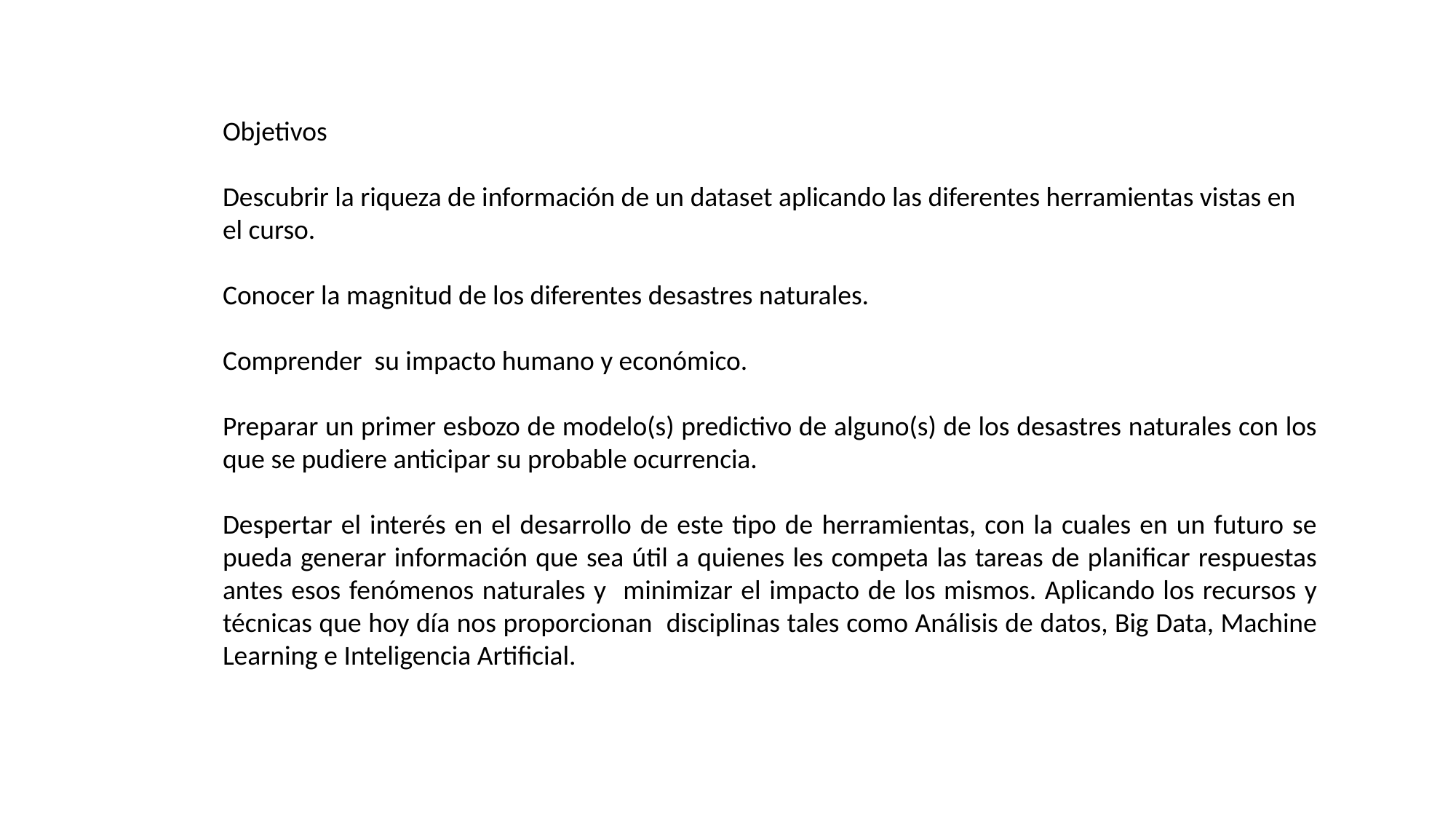

Objetivos

Descubrir la riqueza de información de un dataset aplicando las diferentes herramientas vistas en el curso.

Conocer la magnitud de los diferentes desastres naturales.

Comprender  su impacto humano y económico.

Preparar un primer esbozo de modelo(s) predictivo de alguno(s) de los desastres naturales con los que se pudiere anticipar su probable ocurrencia.

Despertar el interés en el desarrollo de este tipo de herramientas, con la cuales en un futuro se pueda generar información que sea útil a quienes les competa las tareas de planificar respuestas antes esos fenómenos naturales y  minimizar el impacto de los mismos. Aplicando los recursos y técnicas que hoy día nos proporcionan  disciplinas tales como Análisis de datos, Big Data, Machine Learning e Inteligencia Artificial.